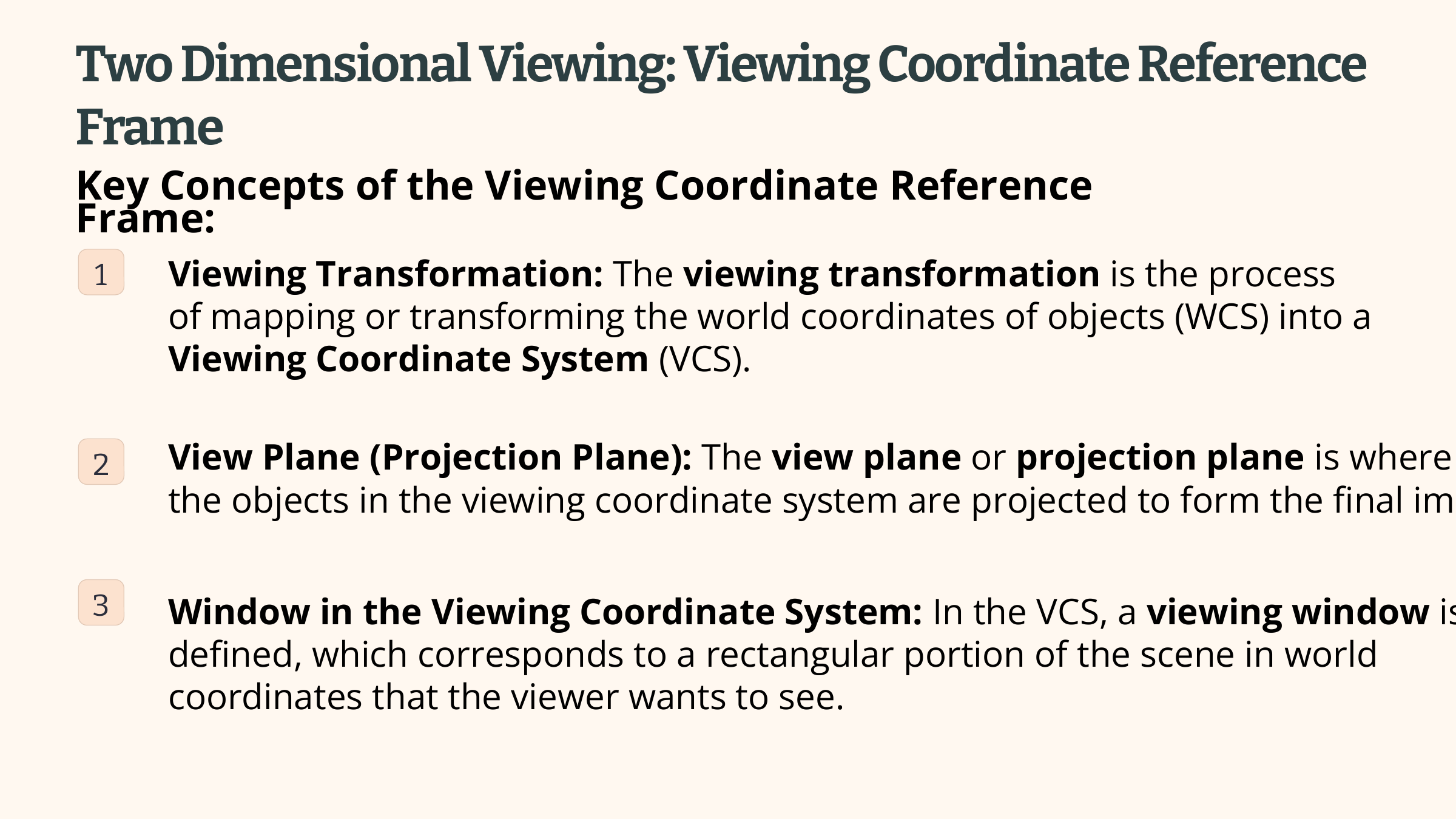

Two Dimensional Viewing: Viewing Coordinate Reference Frame
Key Concepts of the Viewing Coordinate Reference Frame:
Viewing Transformation: The viewing transformation is the process of mapping or transforming the world coordinates of objects (WCS) into a Viewing Coordinate System (VCS).

1
View Plane (Projection Plane): The view plane or projection plane is where
the objects in the viewing coordinate system are projected to form the final image.

2

Window in the Viewing Coordinate System: In the VCS, a viewing window is
defined, which corresponds to a rectangular portion of the scene in world
coordinates that the viewer wants to see.
3